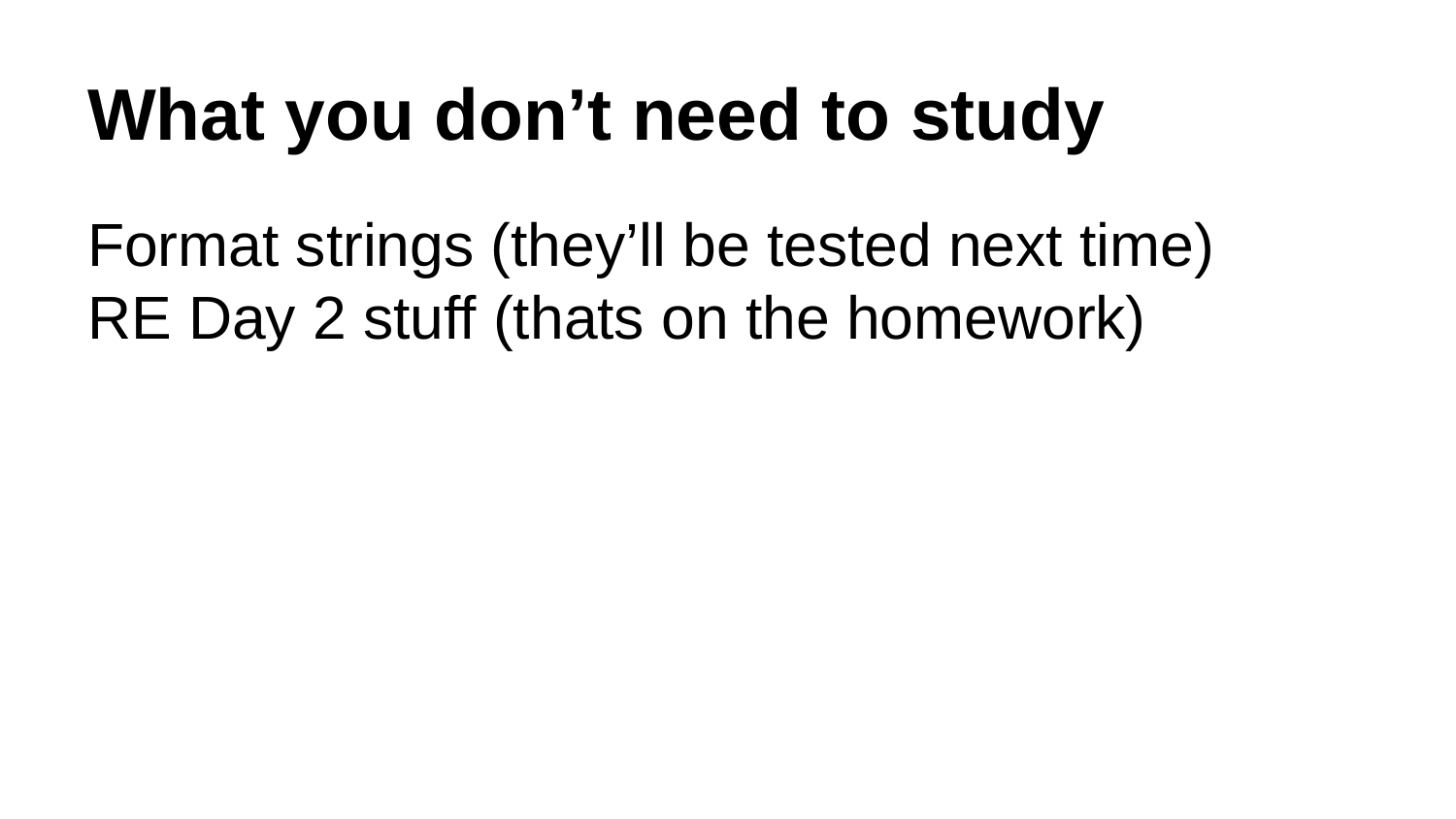

# What you don’t need to study
Format strings (they’ll be tested next time)
RE Day 2 stuff (thats on the homework)